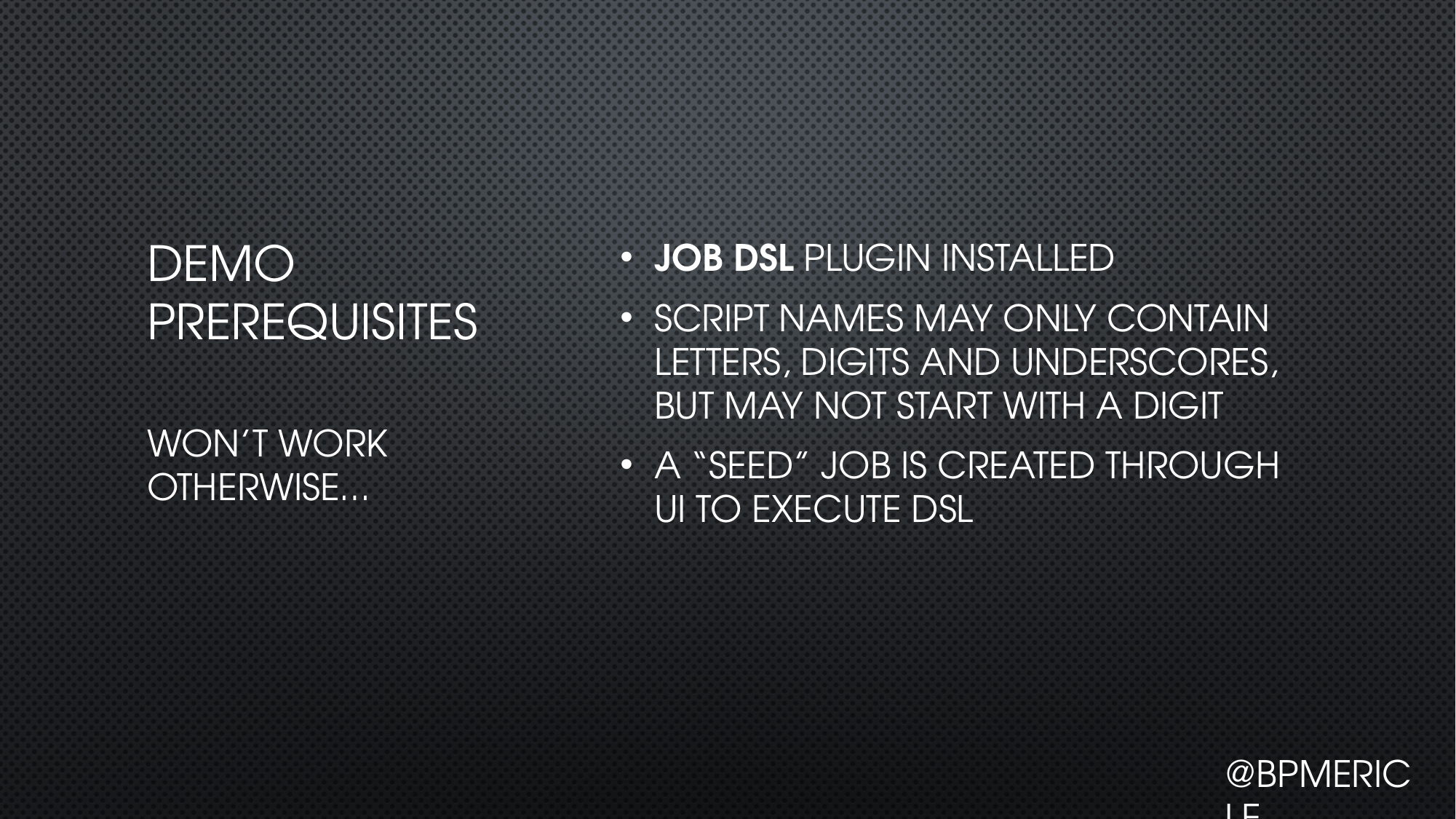

Job DSL Plugin installed
Script names may only contain letters, digits and underscores, but may not start with a digit
A “seed” job is created through UI to execute DSL
# DEMO PREREQUISITES
Won’t work otherwise…
@bpmericle